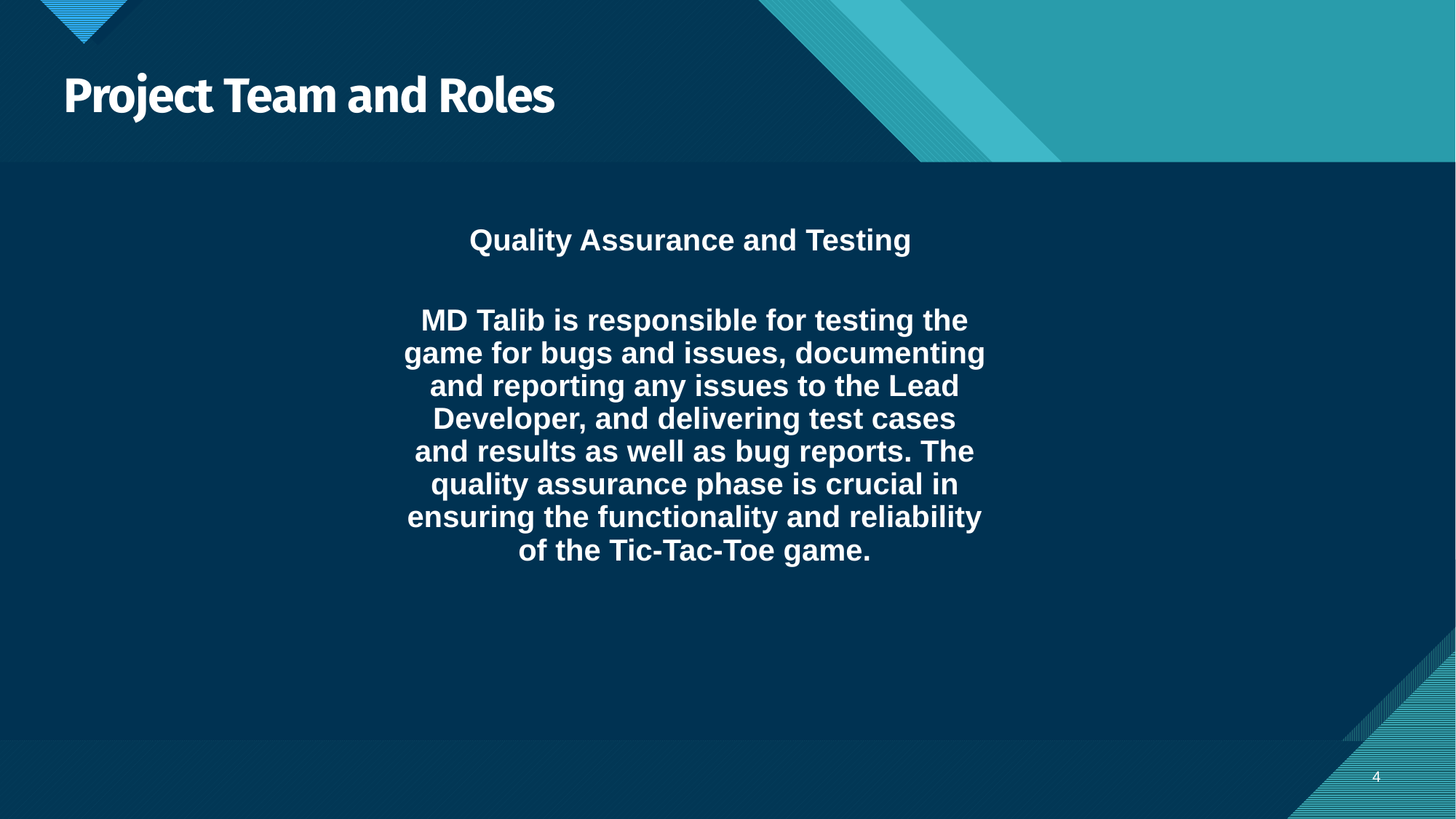

# Project Team and Roles

Quality Assurance and Testing
MD Talib is responsible for testing the game for bugs and issues, documenting and reporting any issues to the Lead Developer, and delivering test cases and results as well as bug reports. The quality assurance phase is crucial in ensuring the functionality and reliability of the Tic-Tac-Toe game.
4